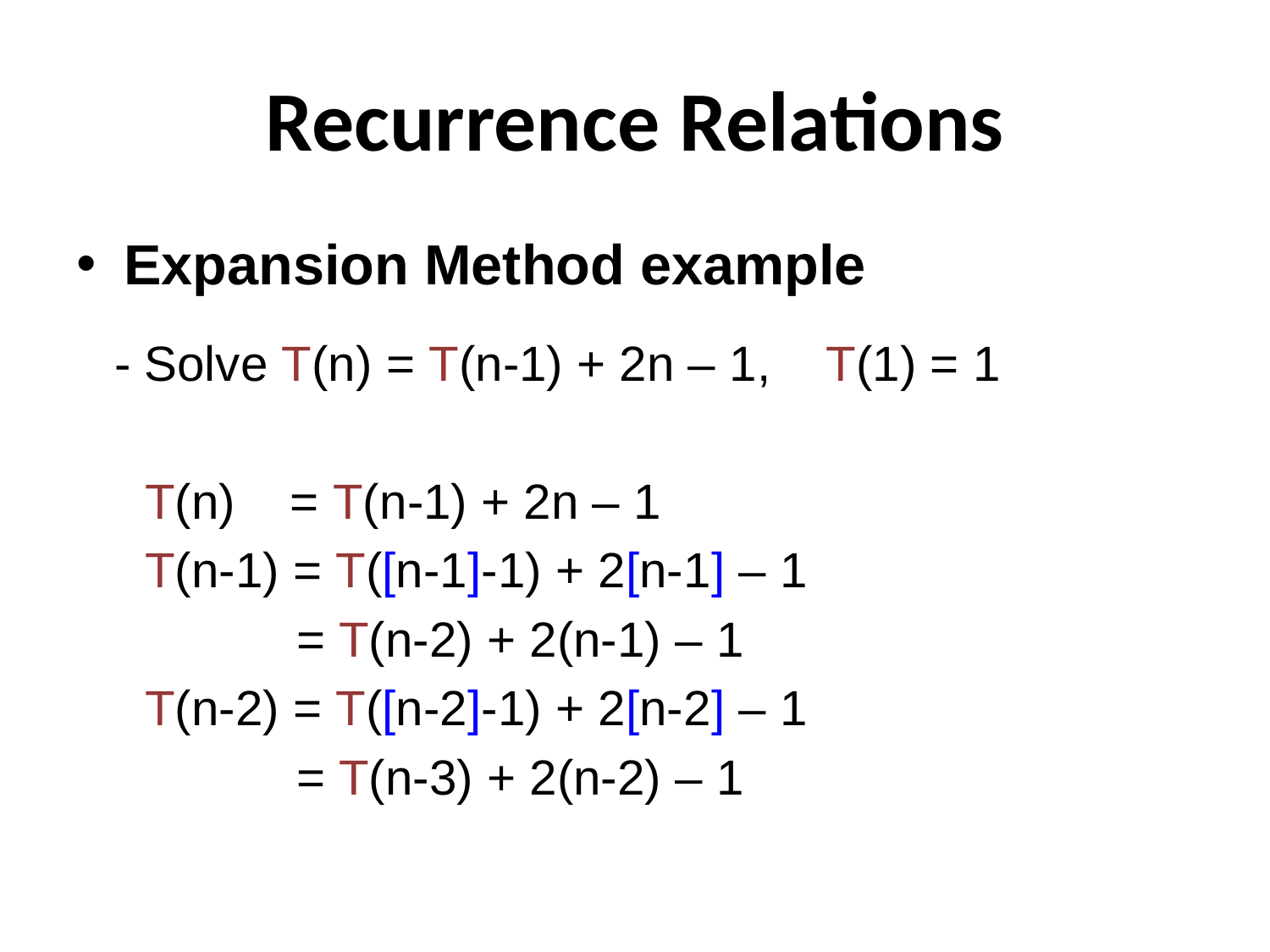

# Recurrence Relations
Expansion Method example

      - Solve T(n) = T(n-1) + 2n – 1,    T(1) = 1

     T(n)    = T(n-1) + 2n – 1
     T(n-1) = T([n-1]-1) + 2[n-1] – 1
                = T(n-2) + 2(n-1) – 1
     T(n-2) = T([n-2]-1) + 2[n-2] – 1
                = T(n-3) + 2(n-2) – 1